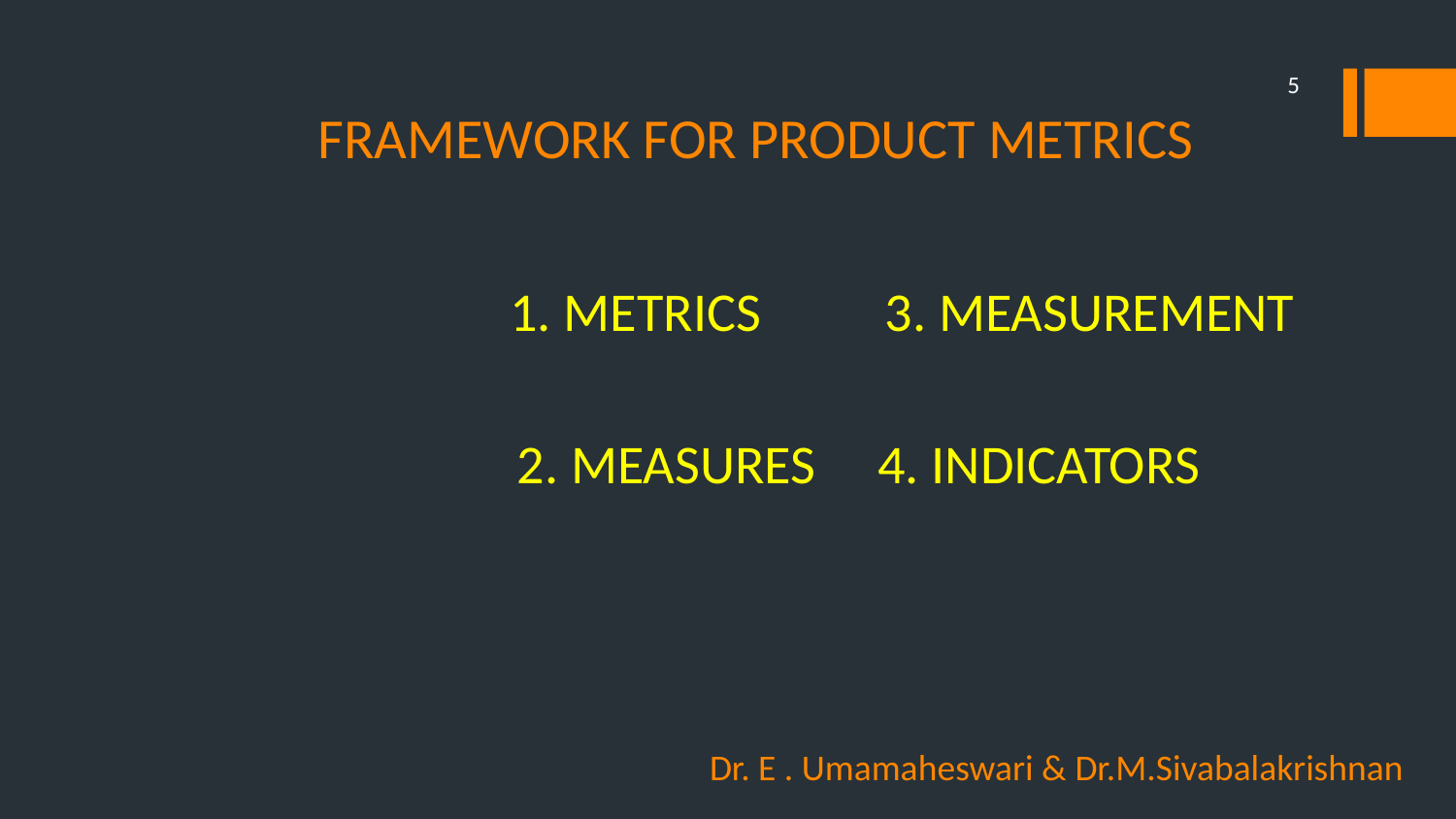

# FRAMEWORK FOR PRODUCT METRICS
5

                             1. METRICS          3. MEASUREMENT

                             2. MEASURES     4. INDICATORS

Dr. E . Umamaheswari & Dr.M.Sivabalakrishnan